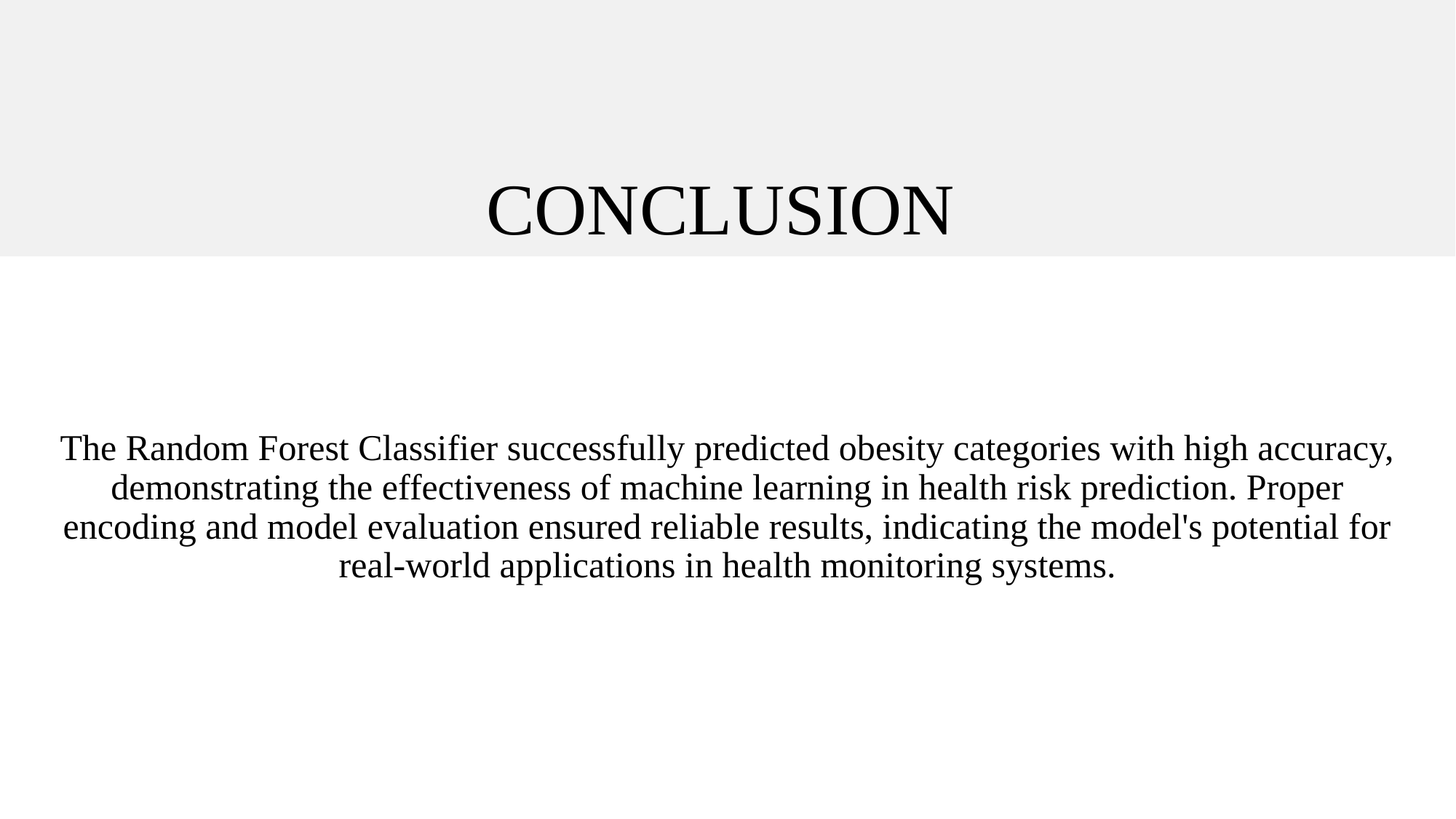

# CONCLUSION
The Random Forest Classifier successfully predicted obesity categories with high accuracy, demonstrating the effectiveness of machine learning in health risk prediction. Proper encoding and model evaluation ensured reliable results, indicating the model's potential for real-world applications in health monitoring systems.